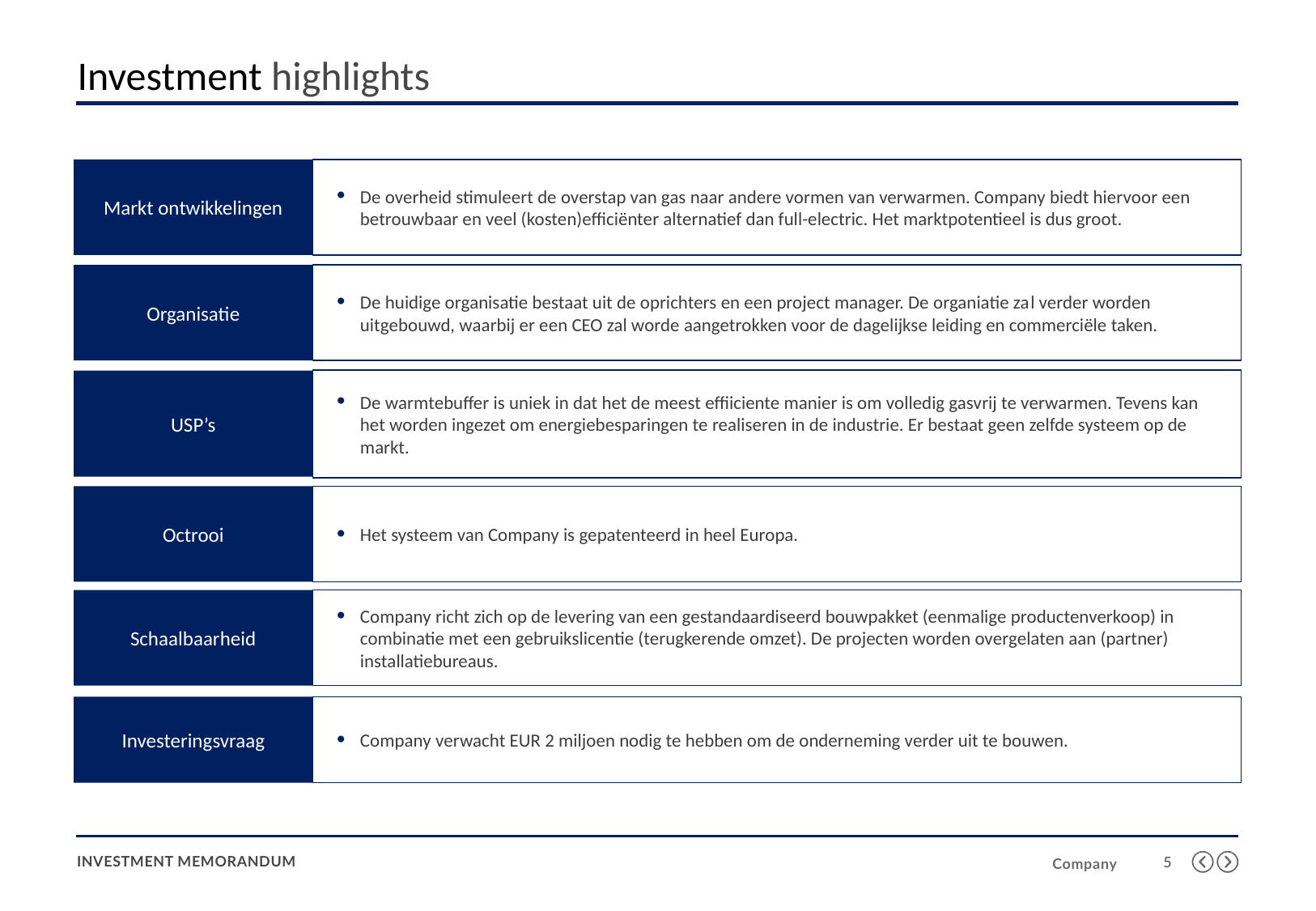

# Investment highlights
Markt ontwikkelingen
Organisatie
USP’s
Octrooi
Investeringsvraag
De overheid stimuleert de overstap van gas naar andere vormen van verwarmen. Company biedt hiervoor een betrouwbaar en veel (kosten)efficiënter alternatief dan full-electric. Het marktpotentieel is dus groot.
De huidige organisatie bestaat uit de oprichters en een project manager. De organiatie zal verder worden uitgebouwd, waarbij er een CEO zal worde aangetrokken voor de dagelijkse leiding en commerciële taken.
De warmtebuffer is uniek in dat het de meest effiiciente manier is om volledig gasvrij te verwarmen. Tevens kan het worden ingezet om energiebesparingen te realiseren in de industrie. Er bestaat geen zelfde systeem op de markt.
Het systeem van Company is gepatenteerd in heel Europa.
Company verwacht EUR 2 miljoen nodig te hebben om de onderneming verder uit te bouwen.
Schaalbaarheid
Company richt zich op de levering van een gestandaardiseerd bouwpakket (eenmalige productenverkoop) in combinatie met een gebruikslicentie (terugkerende omzet). De projecten worden overgelaten aan (partner) installatiebureaus.